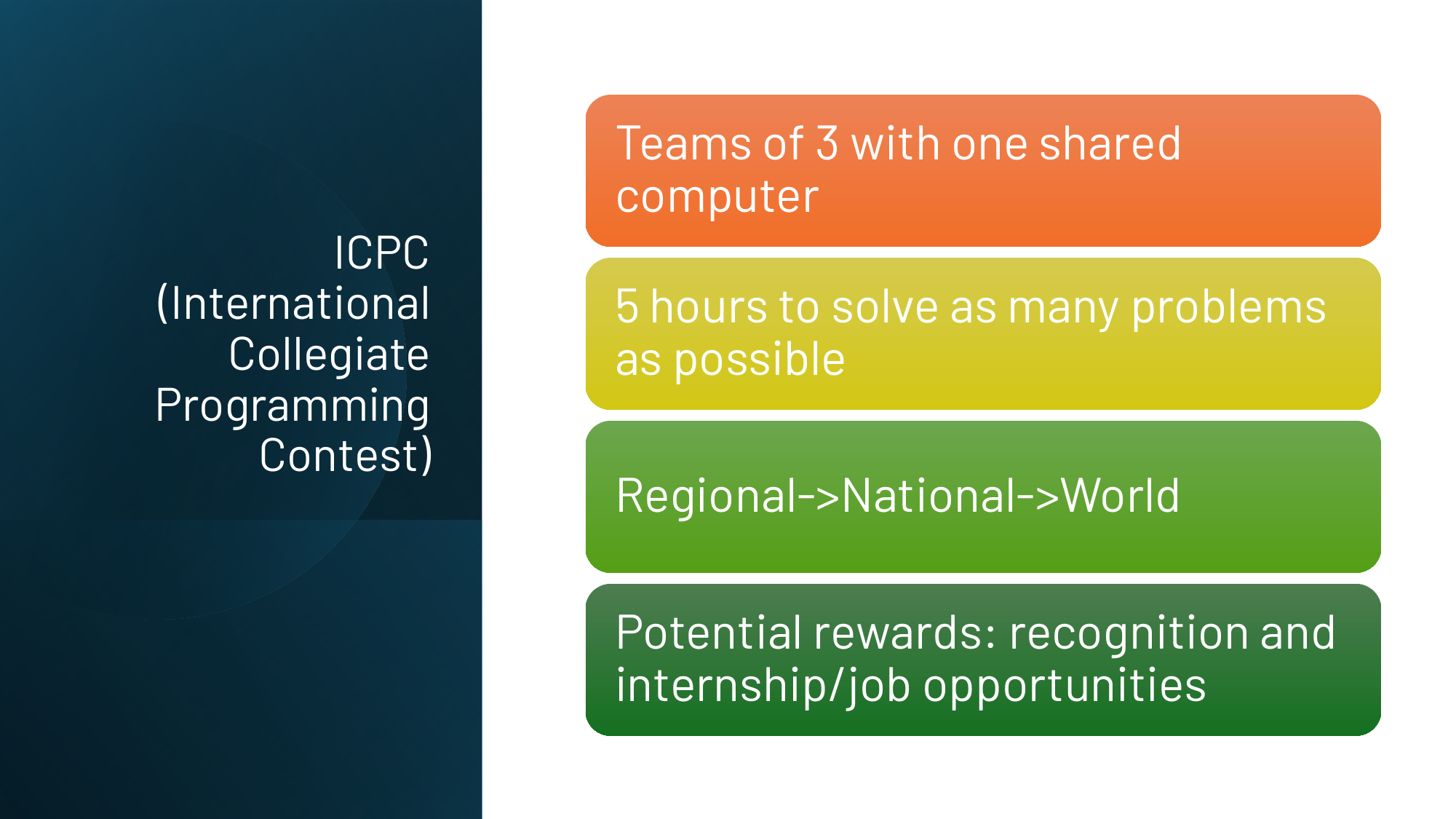

Teams of 3 with one shared computer
5 hours to solve as many problems as possible
Regional->National->World
Potential rewards: recognition and internship/job opportunities

# ICPC (International Collegiate Programming Contest)